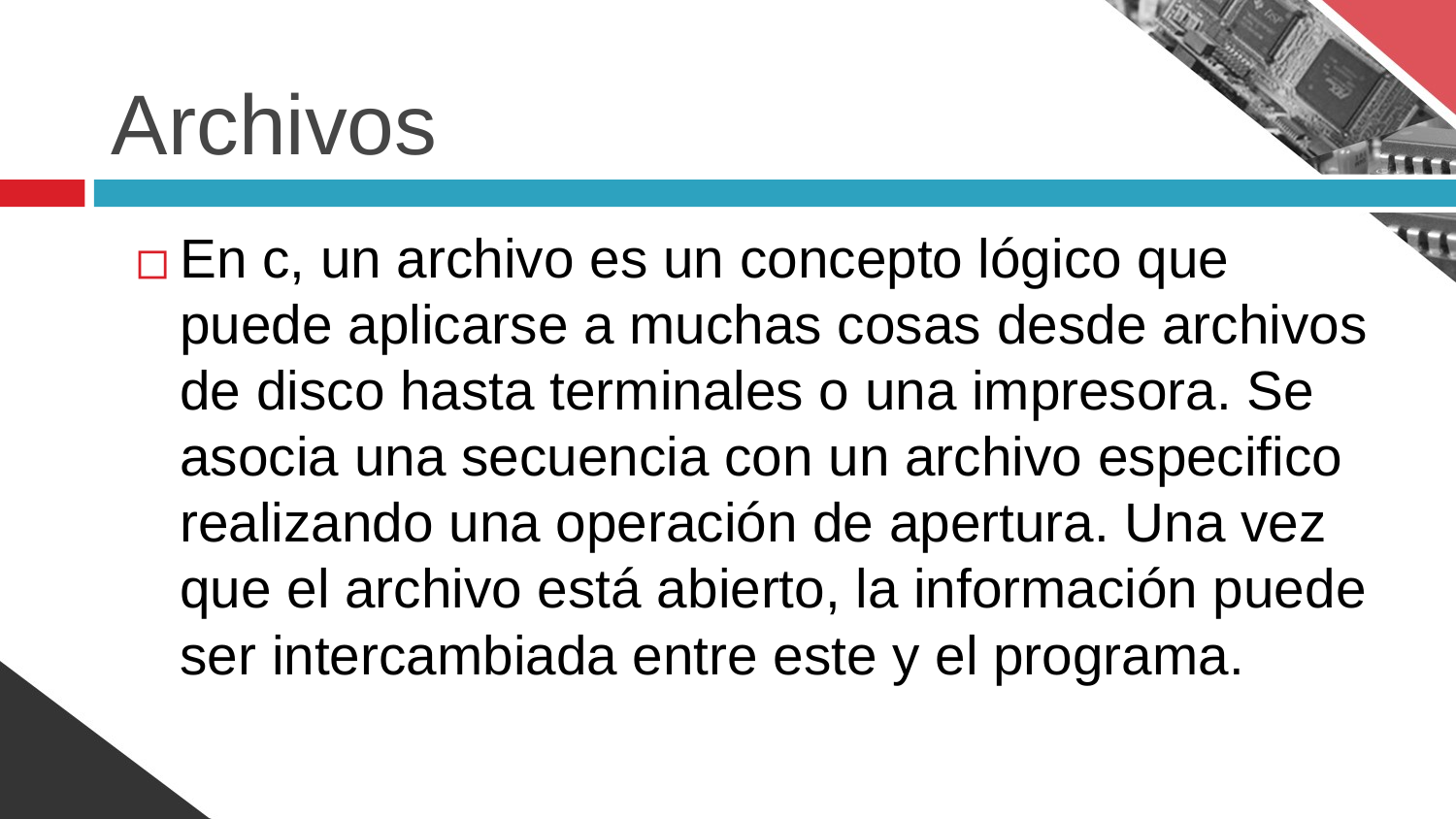

# Archivos
En c, un archivo es un concepto lógico que puede aplicarse a muchas cosas desde archivos de disco hasta terminales o una impresora. Se asocia una secuencia con un archivo especifico realizando una operación de apertura. Una vez que el archivo está abierto, la información puede ser intercambiada entre este y el programa.